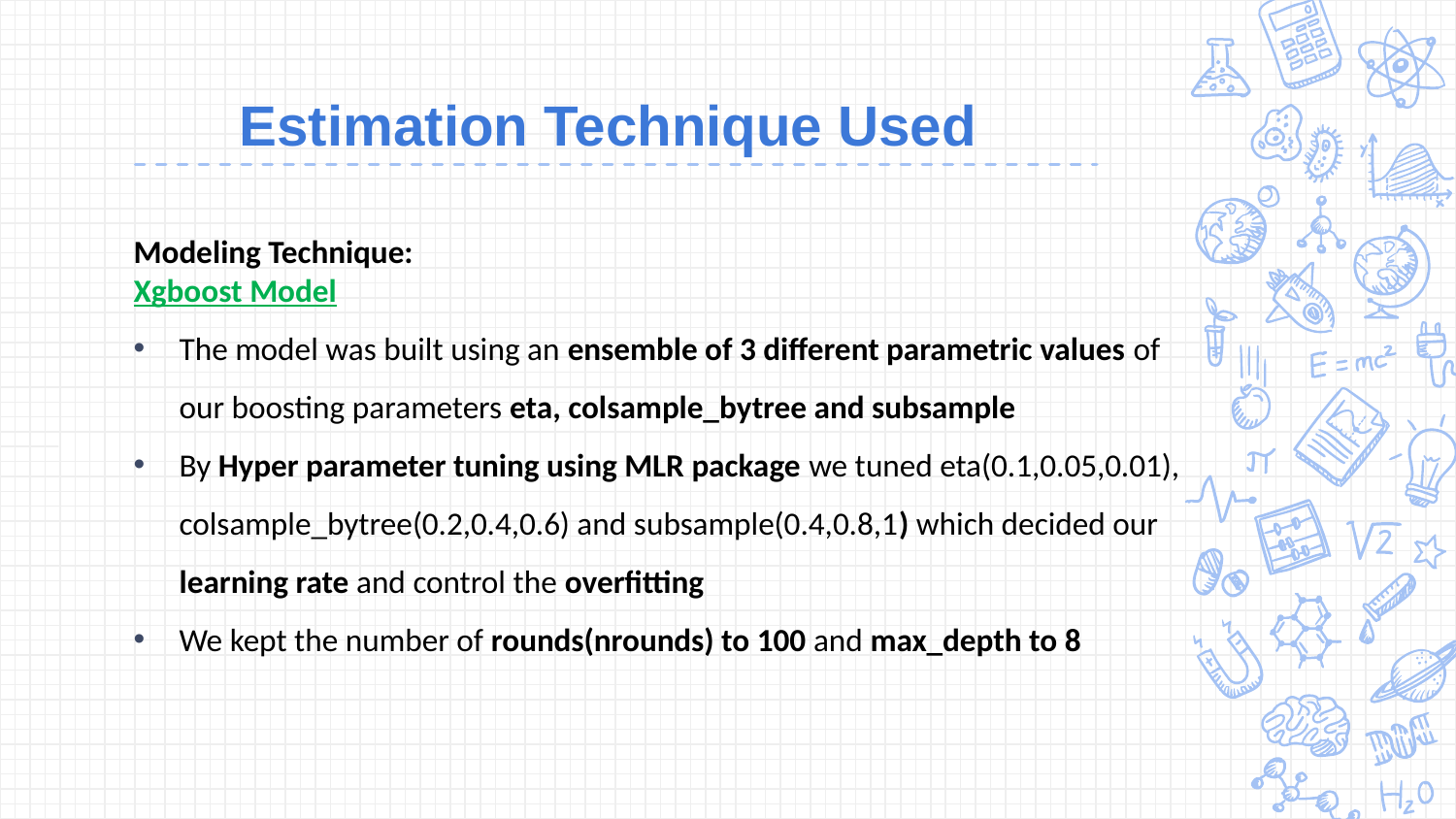

# Estimation Technique Used
Modeling Technique:
Xgboost Model
The model was built using an ensemble of 3 different parametric values of our boosting parameters eta, colsample_bytree and subsample
By Hyper parameter tuning using MLR package we tuned eta(0.1,0.05,0.01), colsample_bytree(0.2,0.4,0.6) and subsample(0.4,0.8,1) which decided our learning rate and control the overfitting
We kept the number of rounds(nrounds) to 100 and max_depth to 8